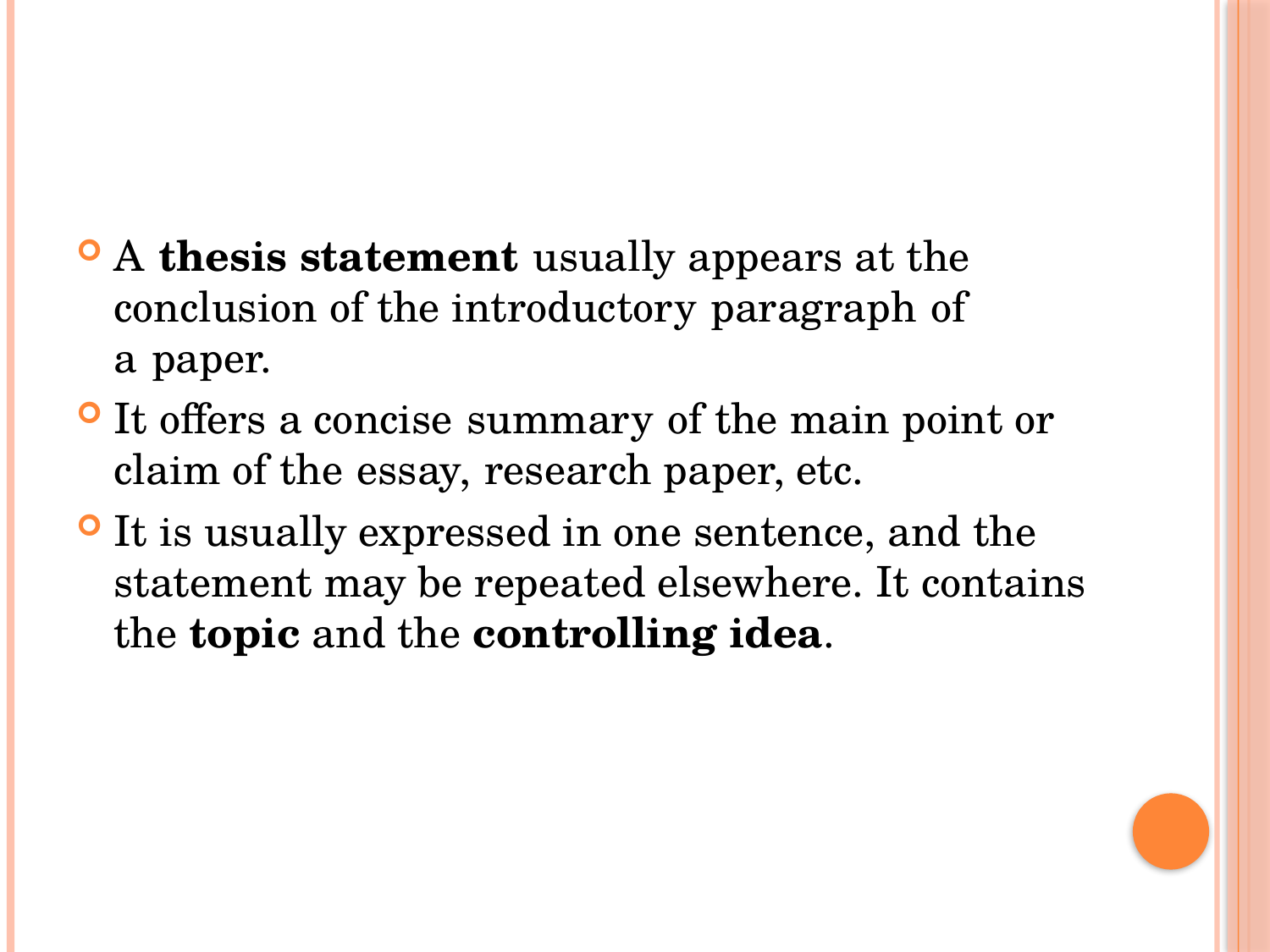

#
A thesis statement usually appears at the conclusion of the introductory paragraph of a paper.
It offers a concise summary of the main point or claim of the essay, research paper, etc.
It is usually expressed in one sentence, and the statement may be repeated elsewhere. It contains the topic and the controlling idea.